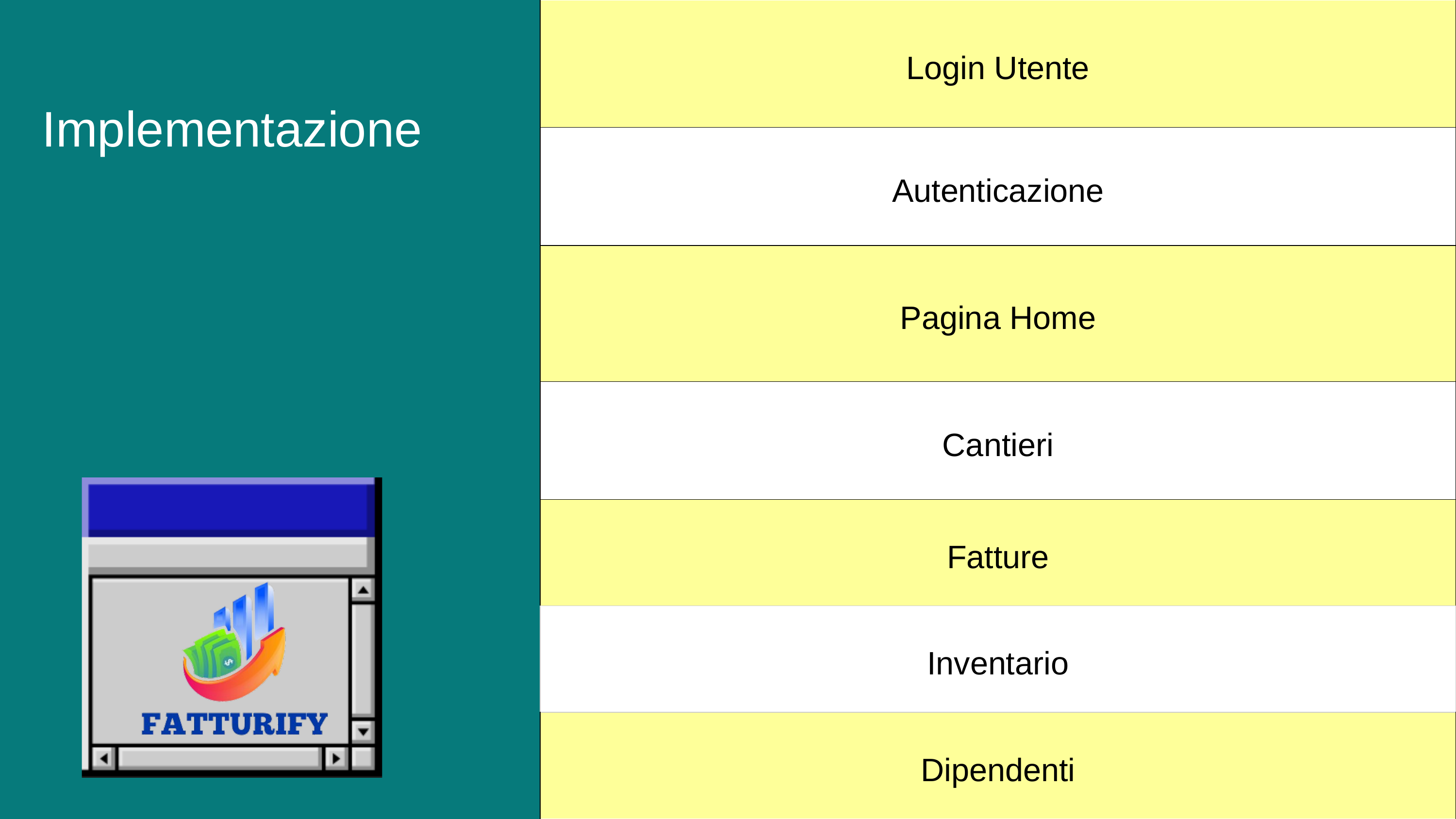

| Login Utente |
| --- |
| Autenticazione |
| Pagina Home |
| Cantieri |
| Fatture |
| Inventario |
| Dipendenti |
Implementazione